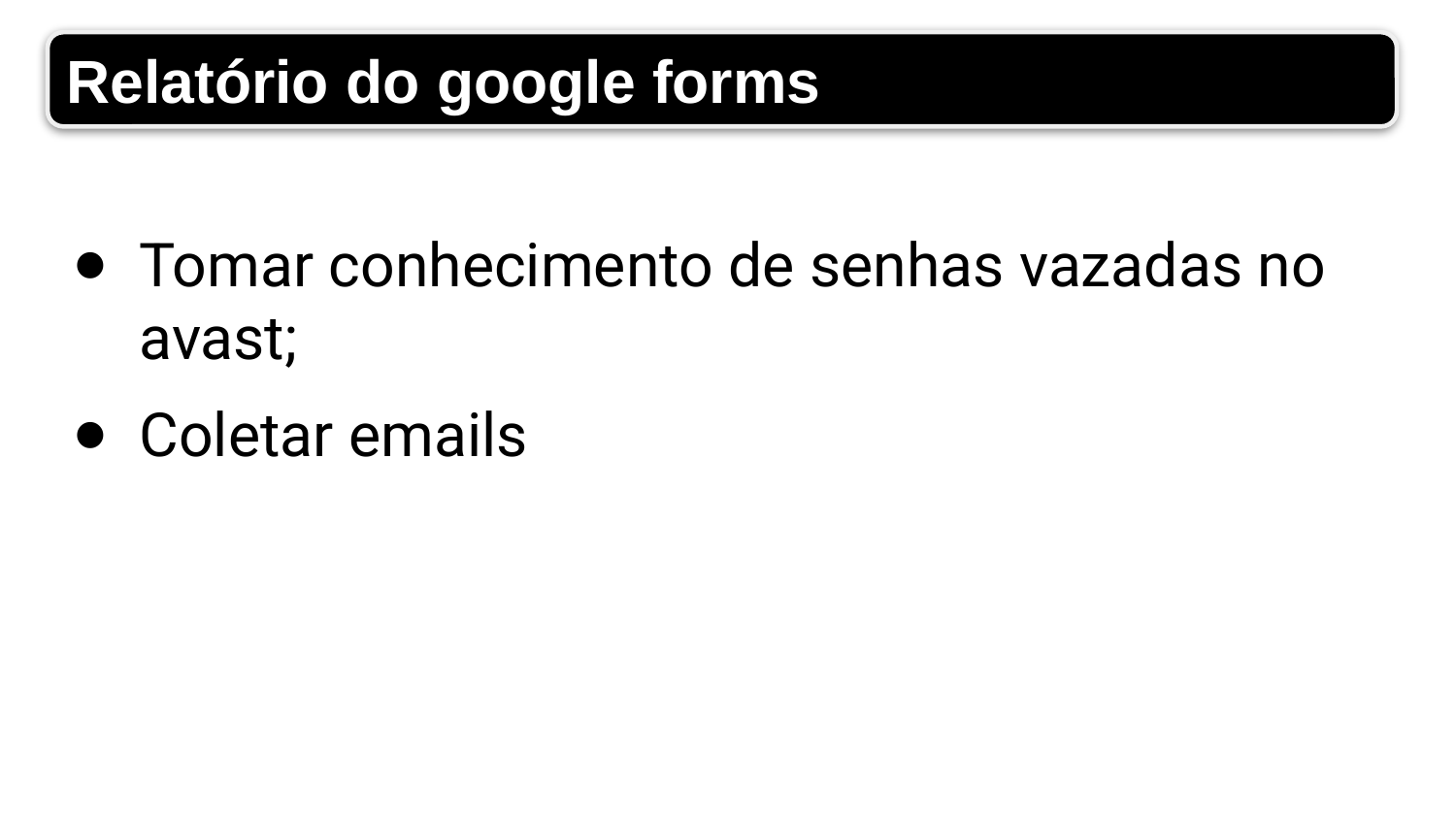

Relatório do google formsrchitecture

Tomar conhecimento de senhas vazadas no avast;
Coletar emails
8